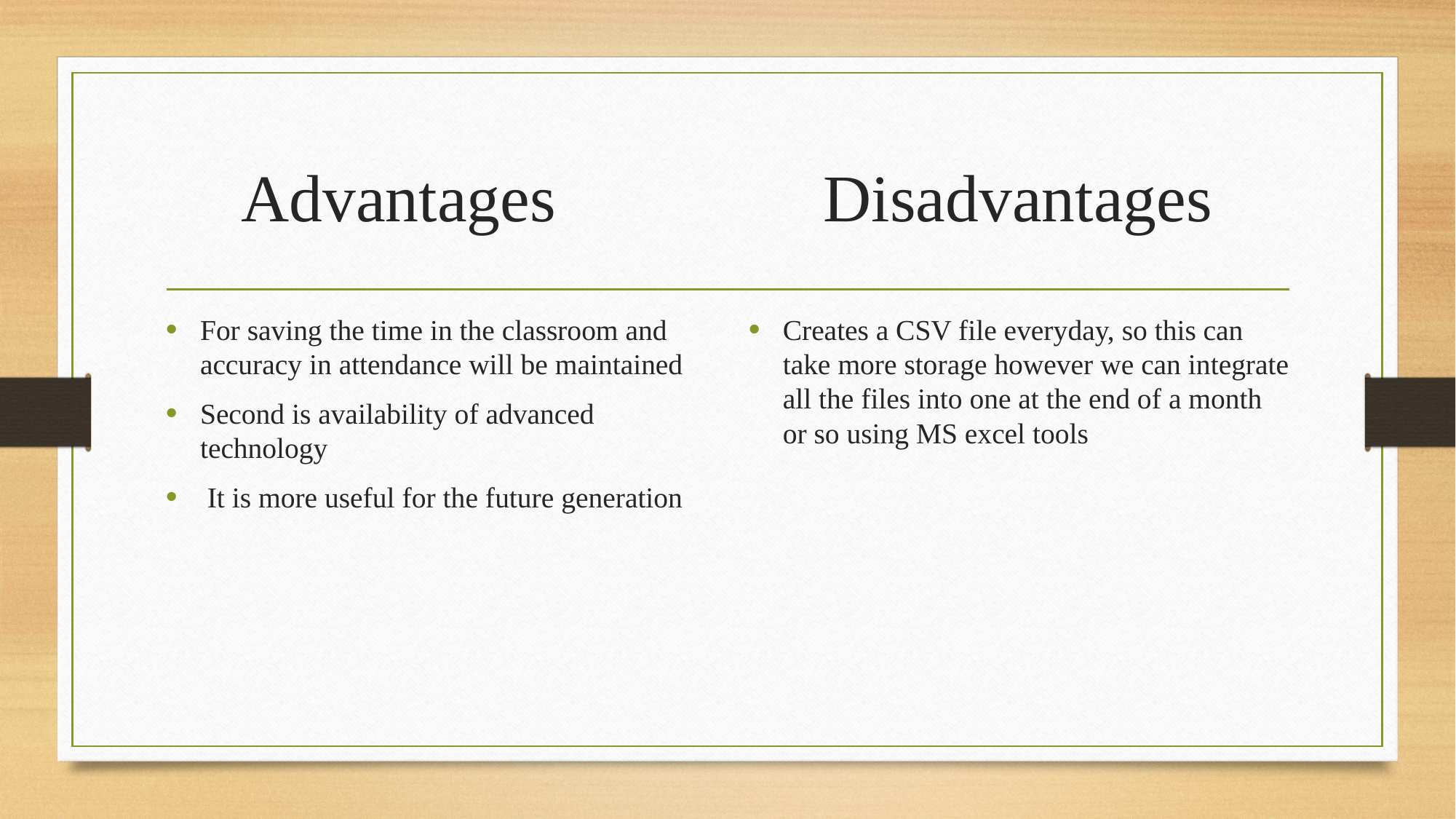

# Advantages                Disadvantages
For saving the time in the classroom and accuracy in attendance will be maintained
Second is availability of advanced technology
 It is more useful for the future generation
Creates a CSV file everyday, so this can take more storage however we can integrate all the files into one at the end of a month or so using MS excel tools